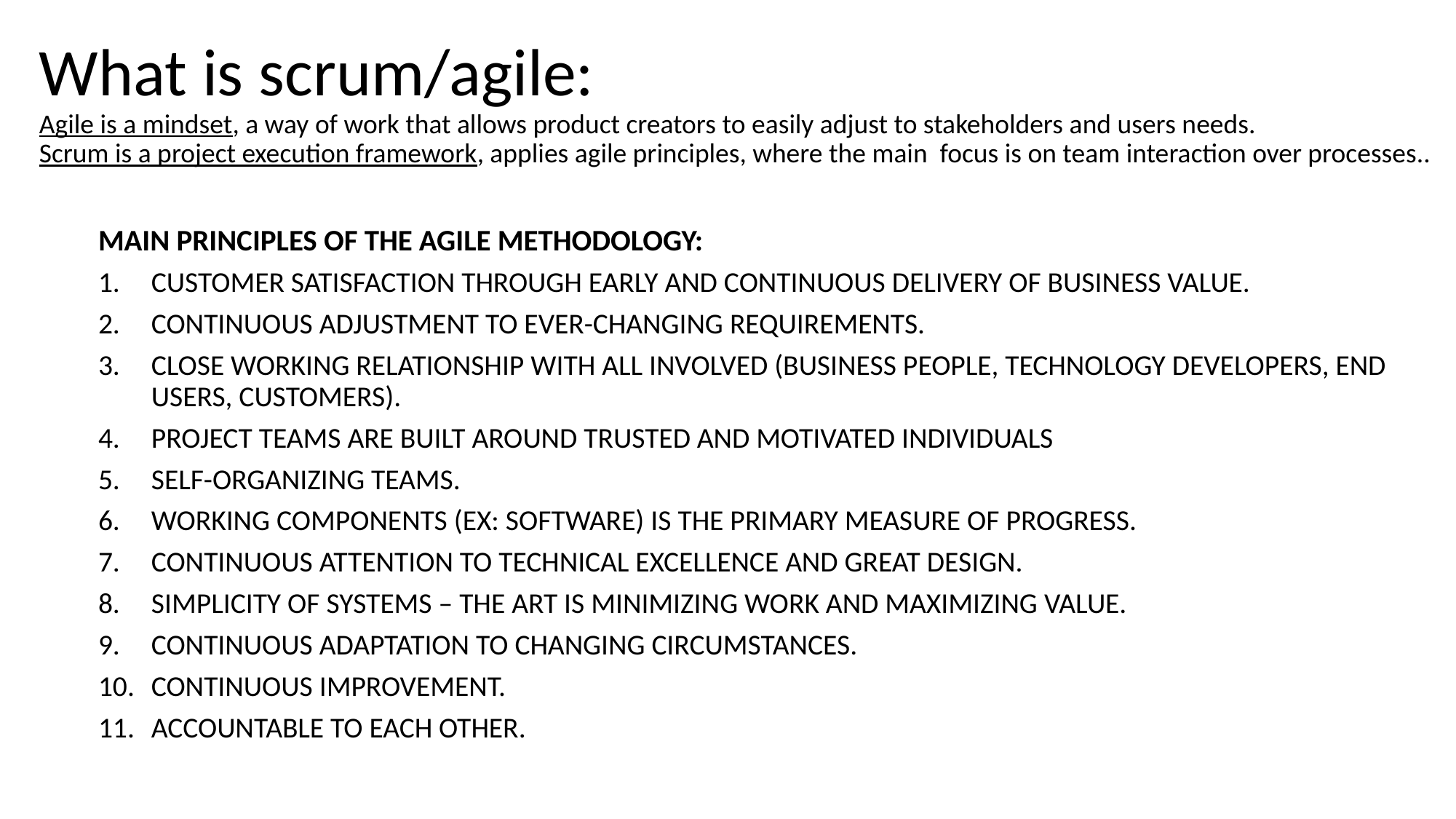

# What is scrum/agile: Agile is a mindset, a way of work that allows product creators to easily adjust to stakeholders and users needs. Scrum is a project execution framework, applies agile principles, where the main  focus is on team interaction over processes..
Main Principles of the Agile Methodology:
Customer satisfaction through early and continuous delivery of business value.
Continuous adjustment to ever-changing requirements.
Close working relationship with all involved (business people, technology developers, end users, customers).
Project teams are built around trusted and motivated individuals
Self-organizing teams.
Working components (ex: software) is the primary measure of progress.
Continuous attention to technical excellence and great design.
Simplicity of systems – the art is minimizing work and maximizing value.
Continuous adaptation to changing circumstances.
Continuous Improvement.
Accountable to each other.